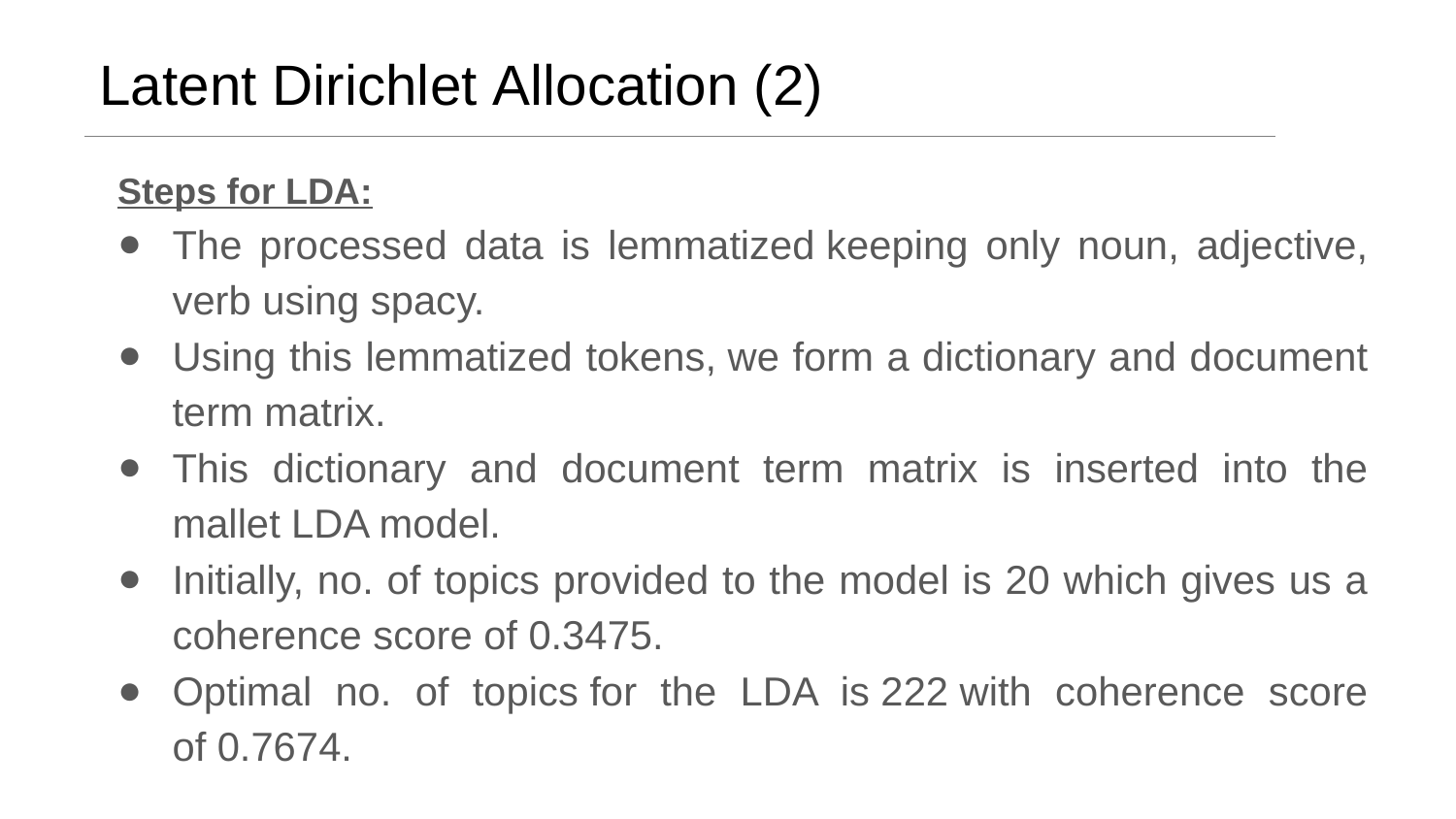

# Latent Dirichlet Allocation (2)
Steps for LDA:
The processed data is lemmatized keeping only noun, adjective, verb using spacy.
Using this lemmatized tokens, we form a dictionary and document term matrix.
This dictionary and document term matrix is inserted into the mallet LDA model.
Initially, no. of topics provided to the model is 20 which gives us a coherence score of 0.3475.
Optimal no. of topics for the LDA is 222 with coherence score of 0.7674.